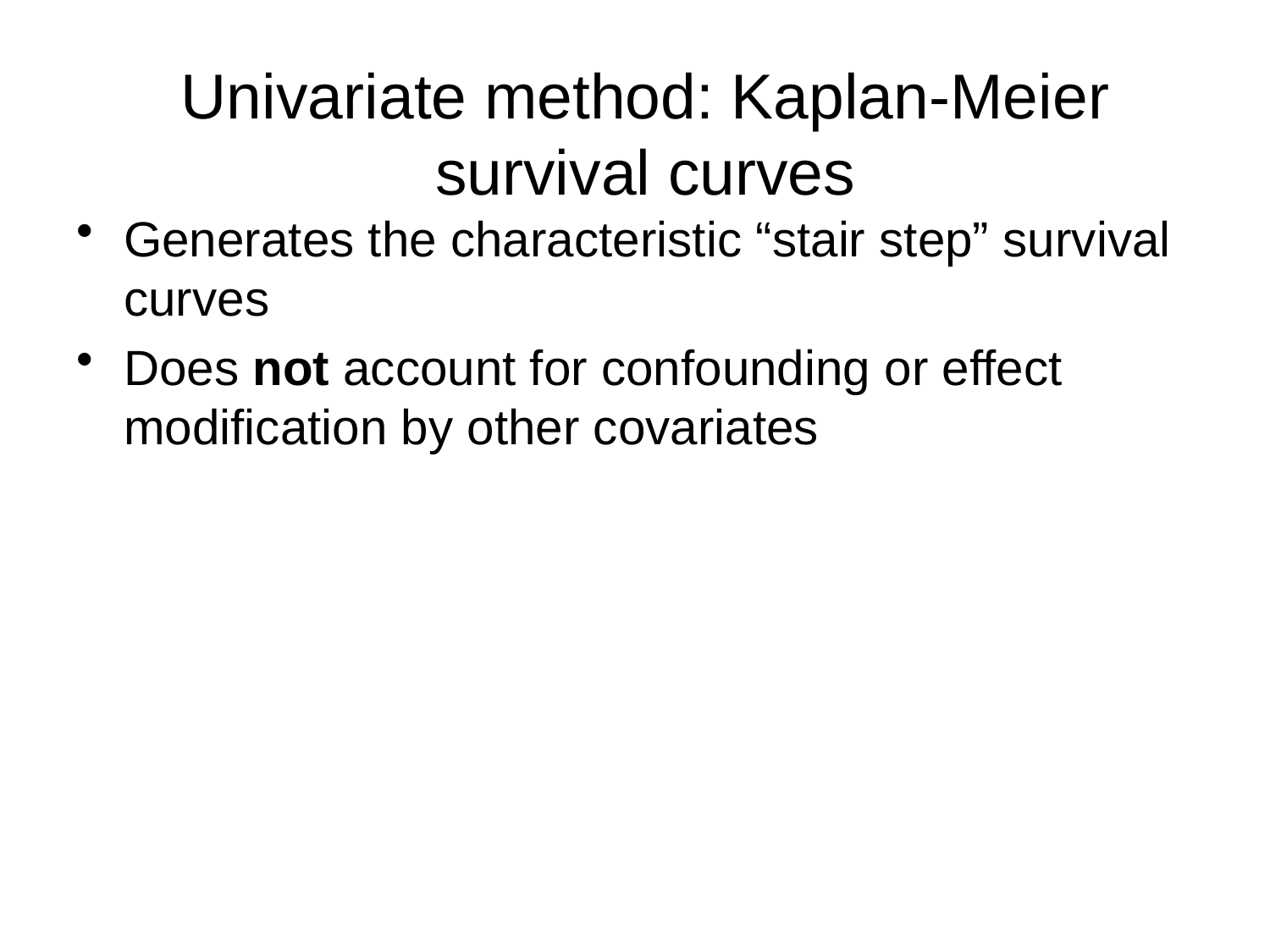

# Univariate method: Kaplan-Meier survival curves
Generates the characteristic “stair step” survival curves
Does not account for confounding or effect modification by other covariates